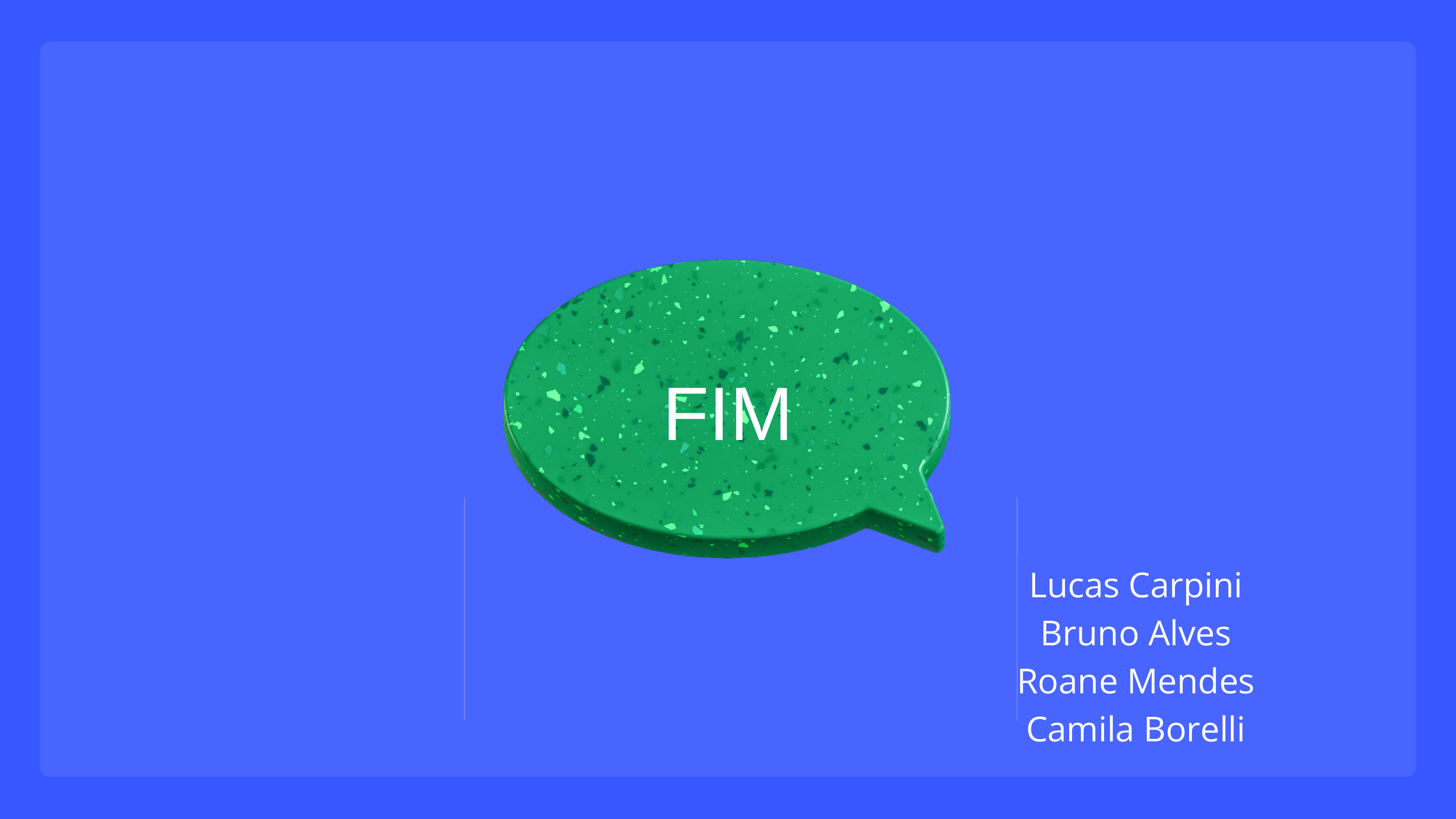

FIM

Lucas Carpini
Bruno Alves
Roane Mendes
Camila Borelli